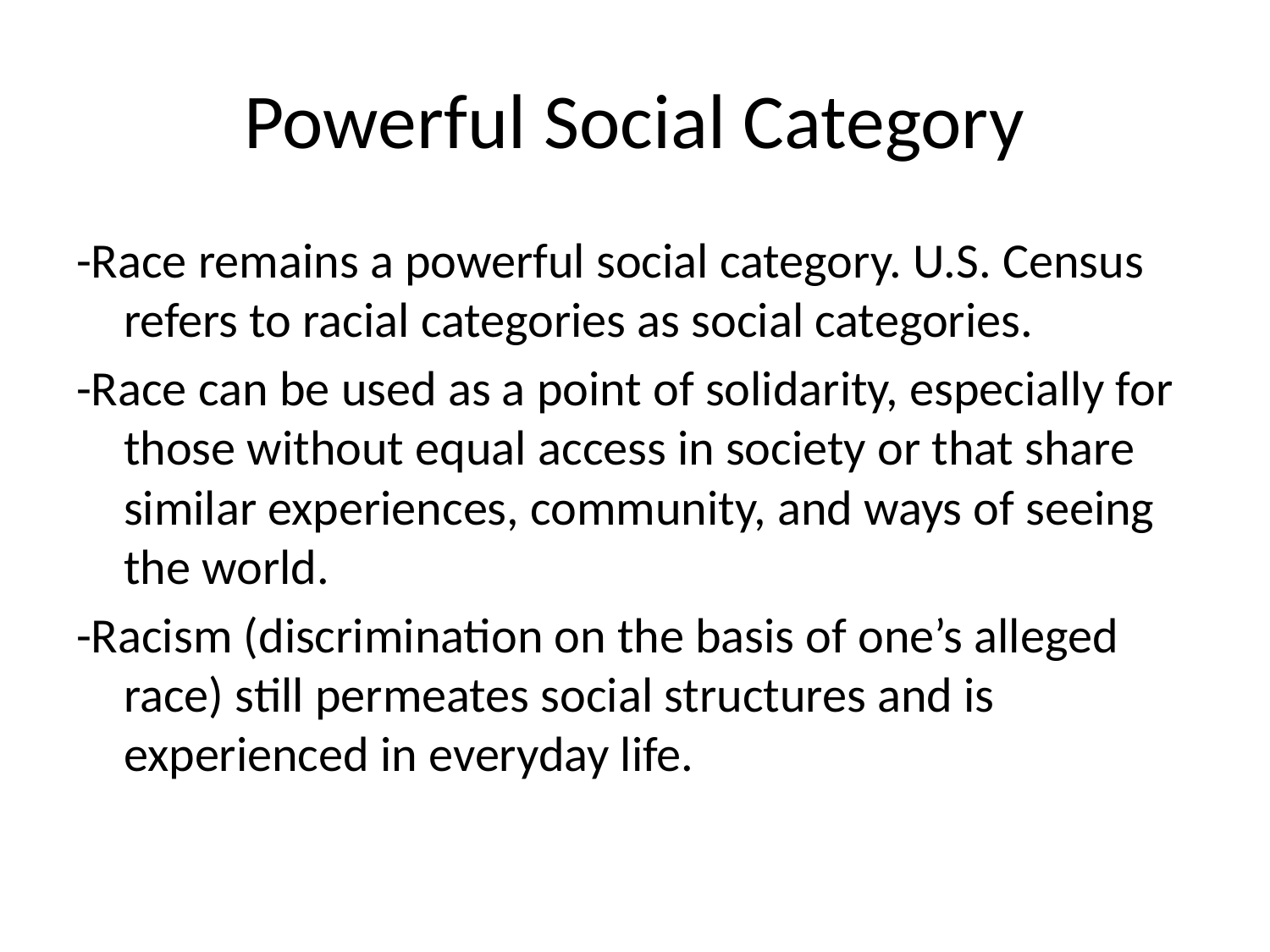

# Powerful Social Category
-Race remains a powerful social category. U.S. Census refers to racial categories as social categories.
-Race can be used as a point of solidarity, especially for those without equal access in society or that share similar experiences, community, and ways of seeing the world.
-Racism (discrimination on the basis of one’s alleged race) still permeates social structures and is experienced in everyday life.